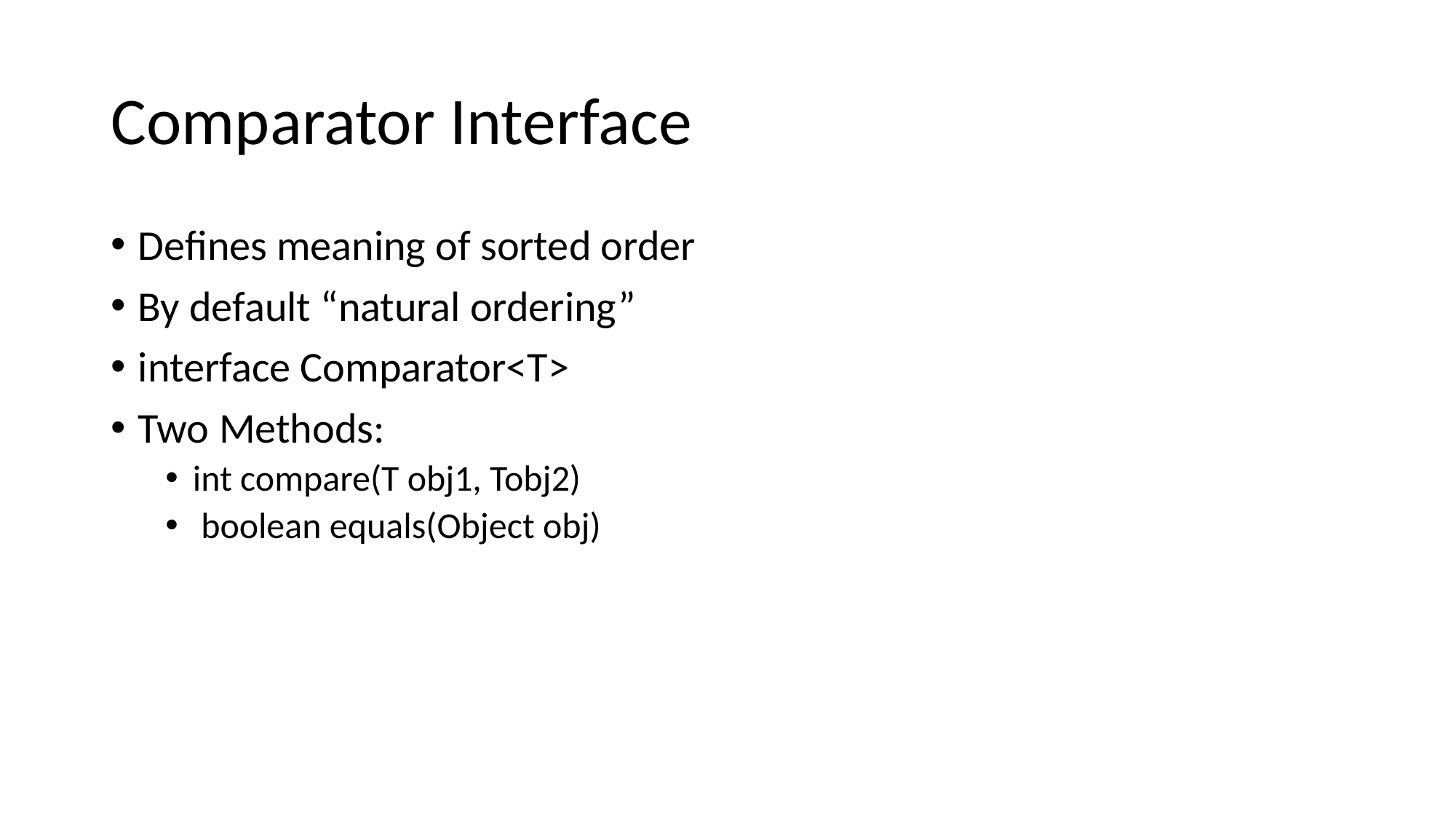

# Comparator Interface
Defines meaning of sorted order
By default “natural ordering”
interface Comparator<T>
Two Methods:
int compare(T obj1, Tobj2)
 boolean equals(Object obj)